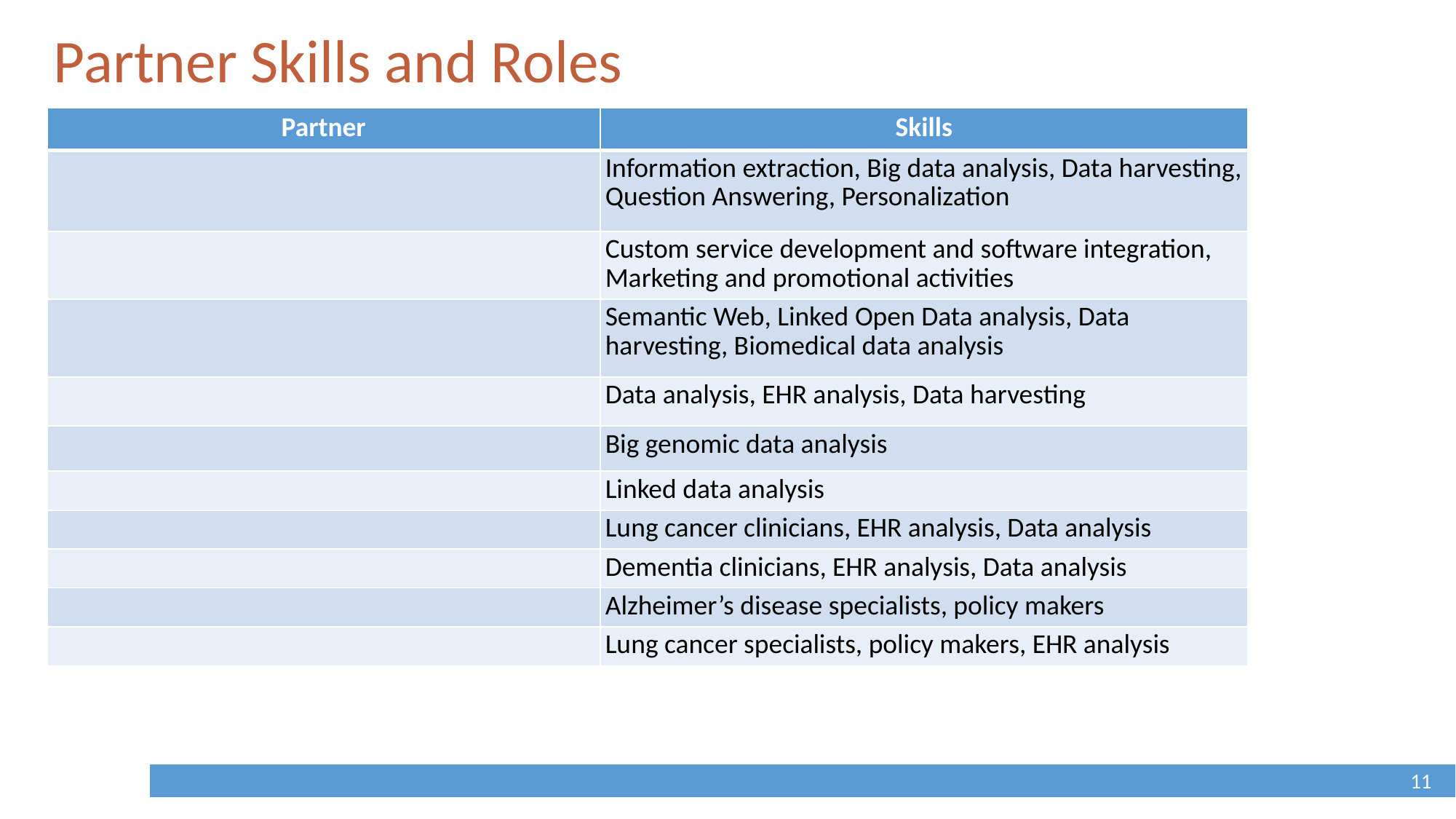

# Partner Skills and Roles
| Partner | Skills |
| --- | --- |
|  | Information extraction, Big data analysis, Data harvesting, Question Answering, Personalization |
|  | Custom service development and software integration, Marketing and promotional activities |
|  | Semantic Web, Linked Open Data analysis, Data harvesting, Biomedical data analysis |
|  | Data analysis, EHR analysis, Data harvesting |
|  | Big genomic data analysis |
|  | Linked data analysis |
|  | Lung cancer clinicians, EHR analysis, Data analysis |
|  | Dementia clinicians, EHR analysis, Data analysis |
|  | Alzheimer’s disease specialists, policy makers |
|  | Lung cancer specialists, policy makers, EHR analysis |
11